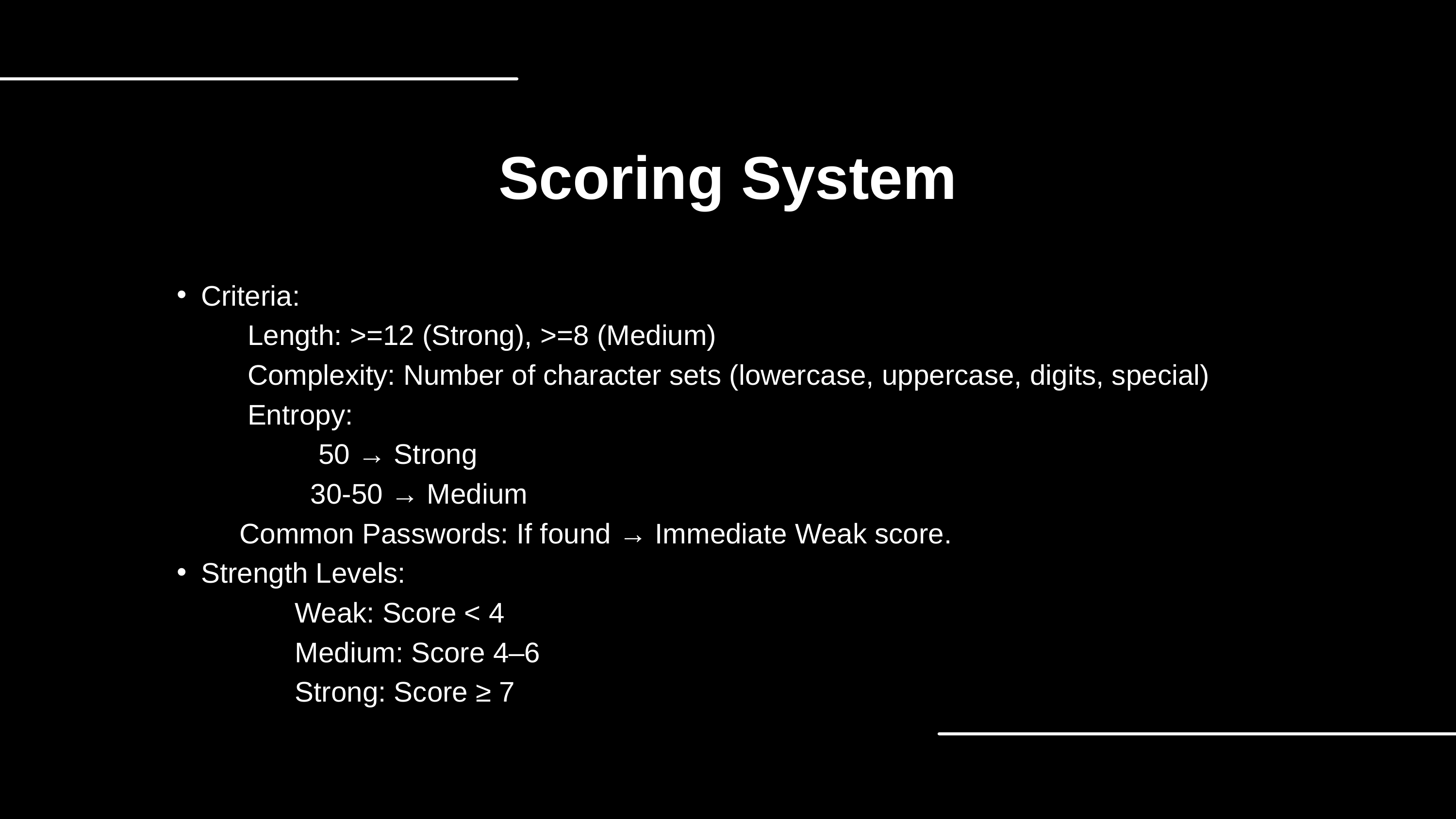

Scoring System

Criteria:
            Length: >=12 (Strong), >=8 (Medium)
            Complexity: Number of character sets (lowercase, uppercase, digits, special)
            Entropy:
                     50 → Strong
                    30-50 → Medium
           Common Passwords: If found → Immediate Weak score.
Strength Levels:
                  Weak: Score < 4
                  Medium: Score 4–6
                  Strong: Score ≥ 7